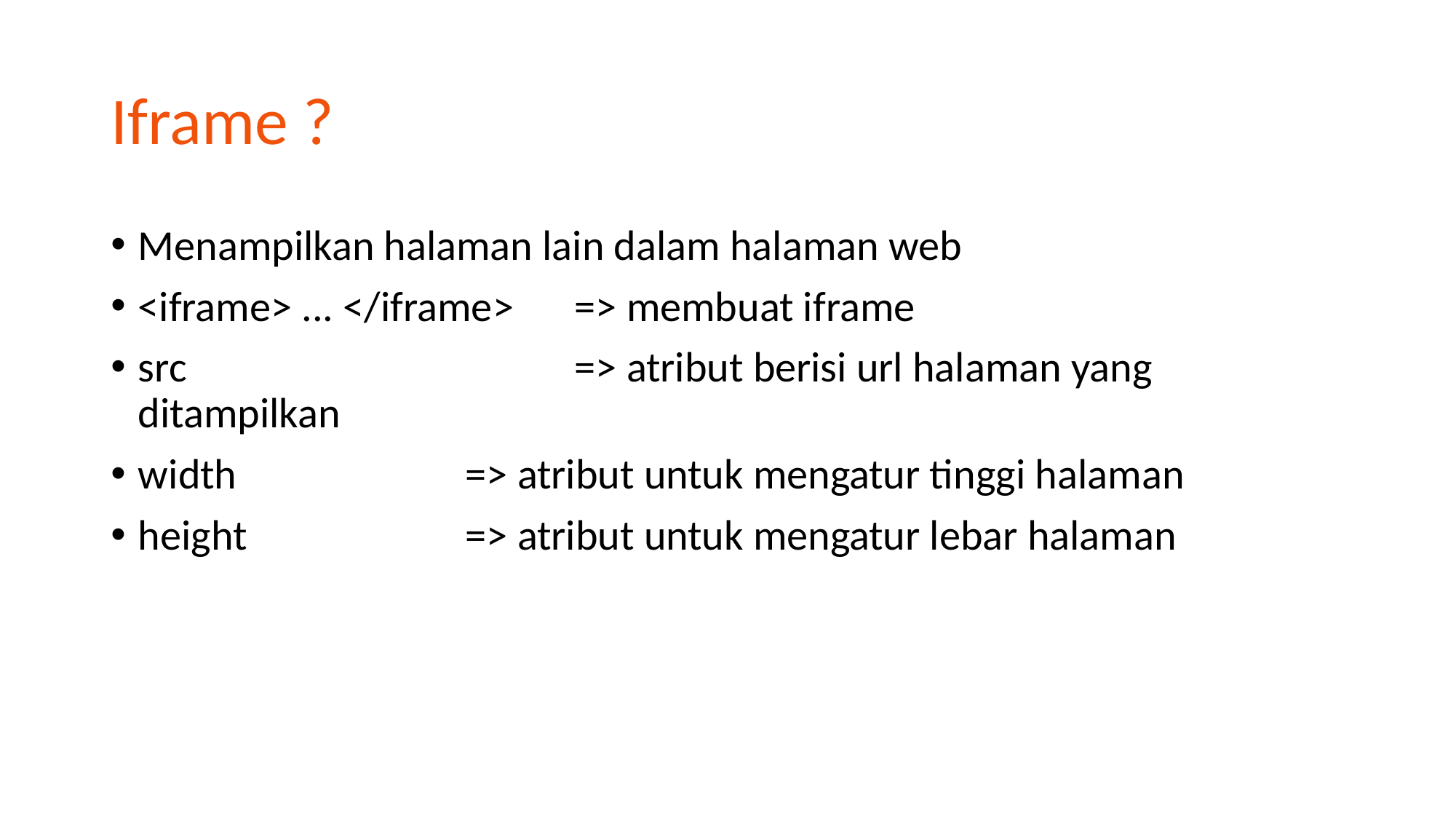

# Iframe ?
Menampilkan halaman lain dalam halaman web
<iframe> ... </iframe>	=> membuat iframe
src				=> atribut berisi url halaman yang ditampilkan
width			=> atribut untuk mengatur tinggi halaman
height			=> atribut untuk mengatur lebar halaman